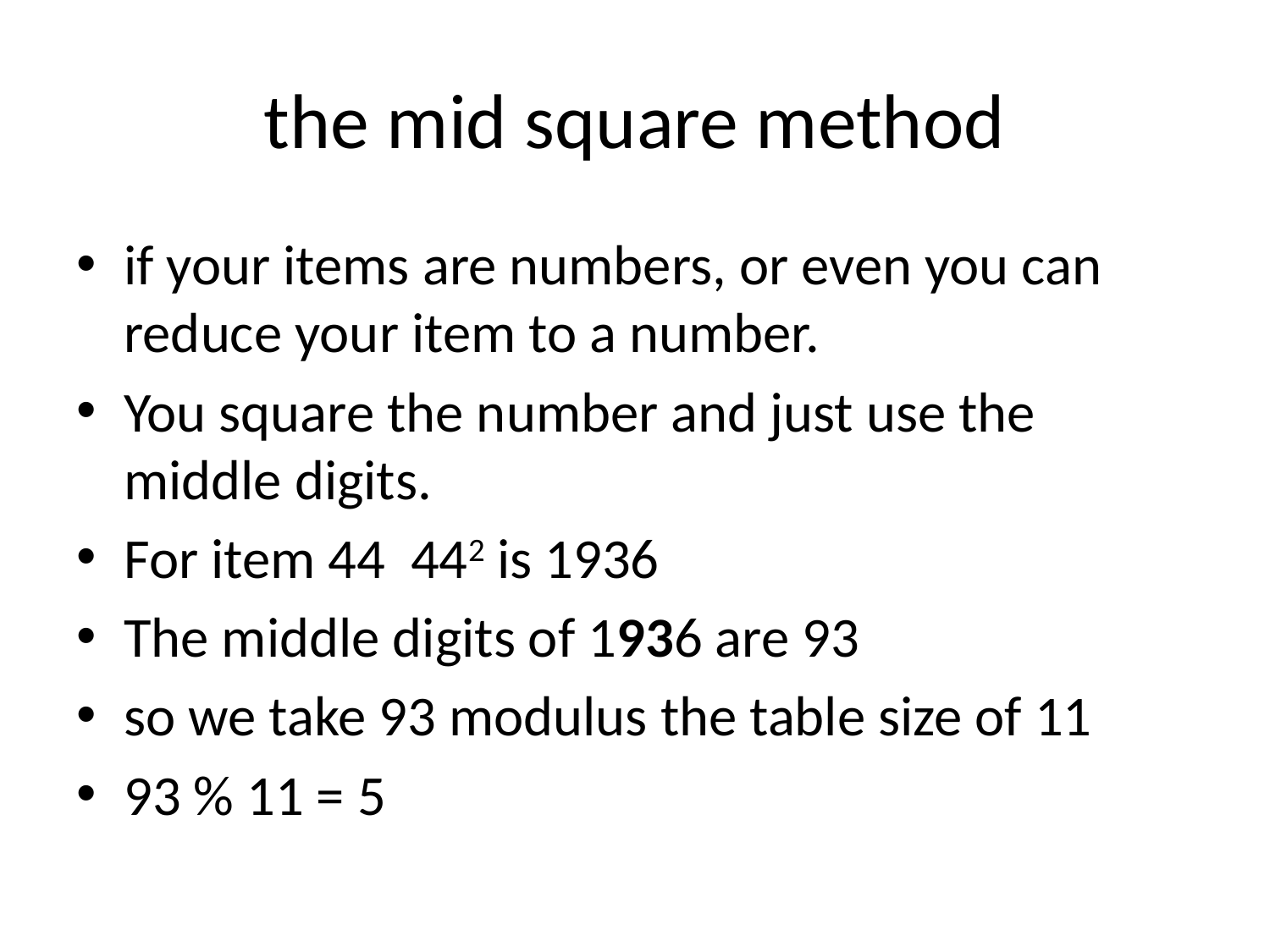

# the mid square method
if your items are numbers, or even you can reduce your item to a number.
You square the number and just use the middle digits.
For item 44  442 is 1936
The middle digits of 1936 are 93
so we take 93 modulus the table size of 11
93 % 11 = 5